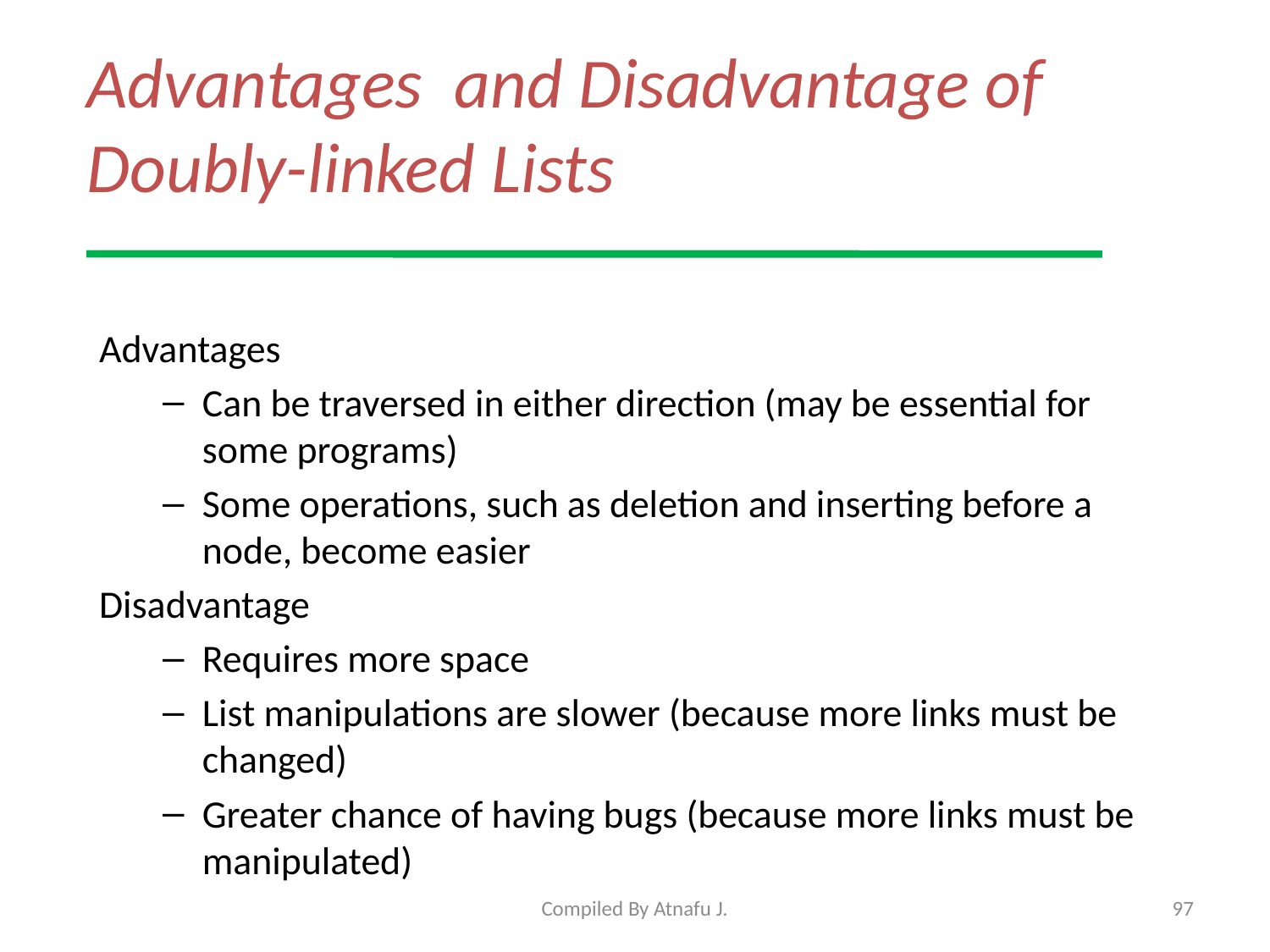

# Advantages  and Disadvantage of Doubly-linked Lists
Advantages
Can be traversed in either direction (may be essential for some programs)
Some operations, such as deletion and inserting before a node, become easier
Disadvantage
Requires more space
List manipulations are slower (because more links must be changed)
Greater chance of having bugs (because more links must be manipulated)

Compiled By Atnafu J.
97